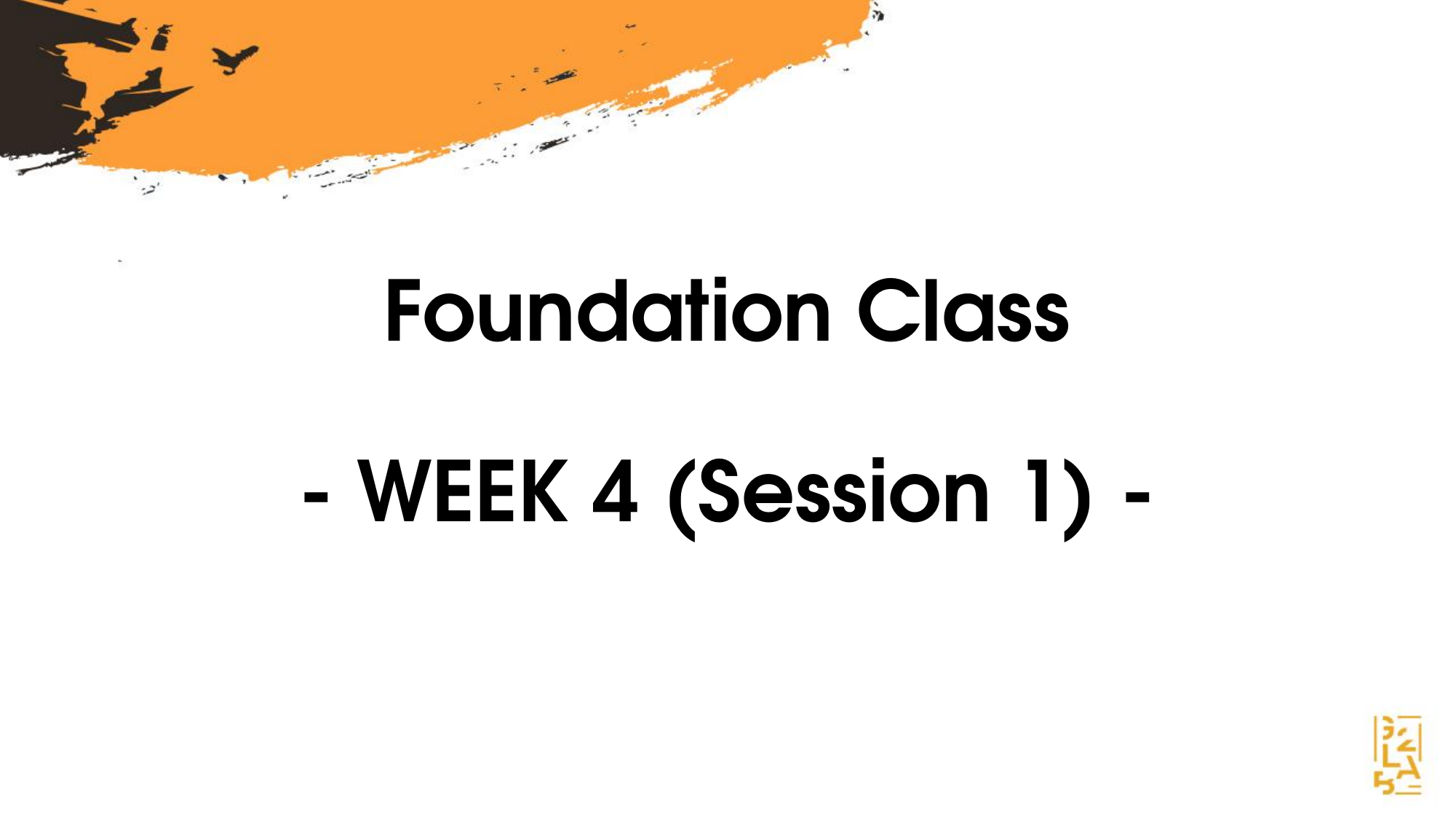

# Foundation Class - WEEK 4 (Session 1) -